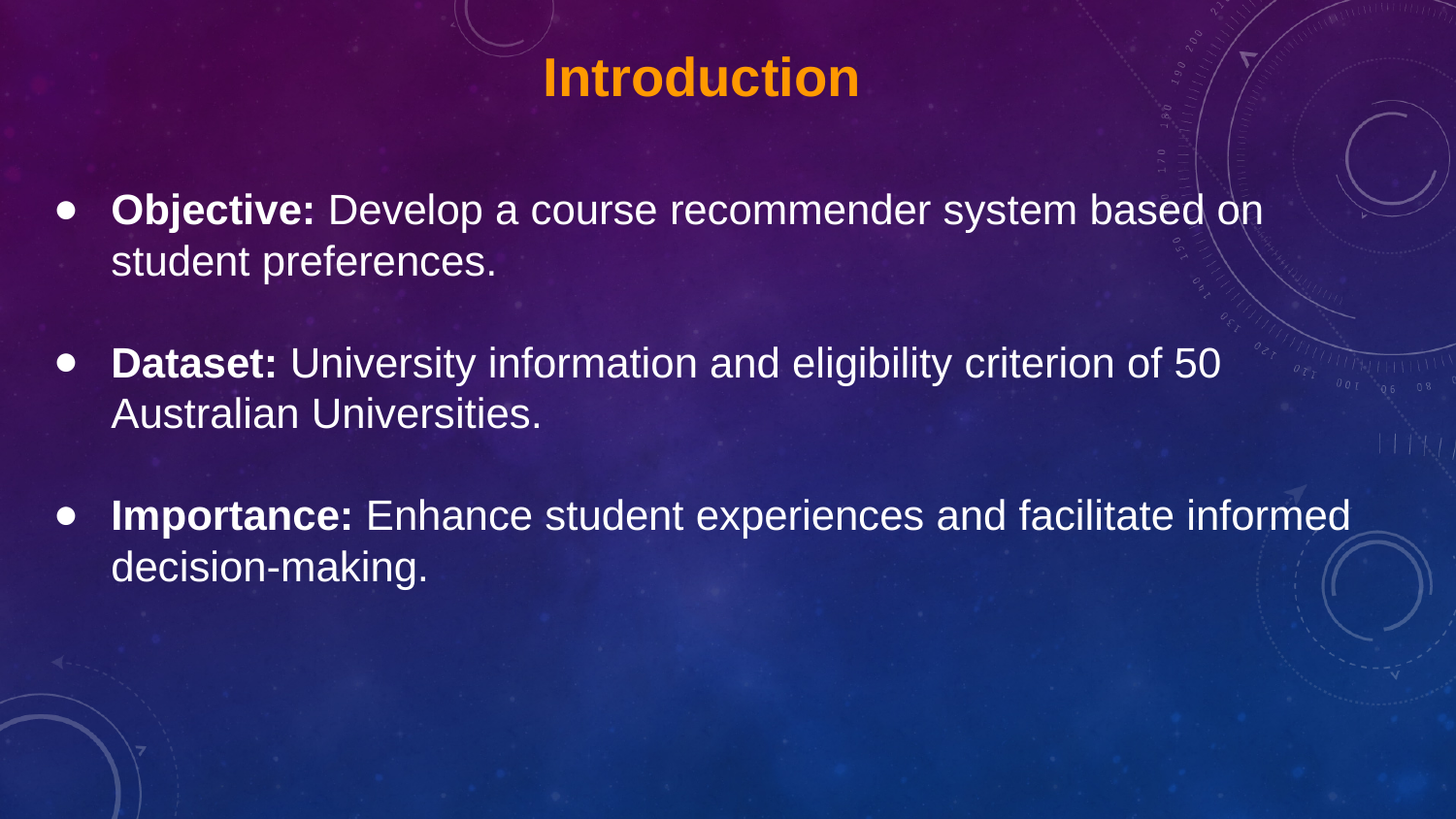

Introduction
Objective: Develop a course recommender system based on student preferences.

Dataset: University information and eligibility criterion of 50 Australian Universities.

Importance: Enhance student experiences and facilitate informed decision-making.